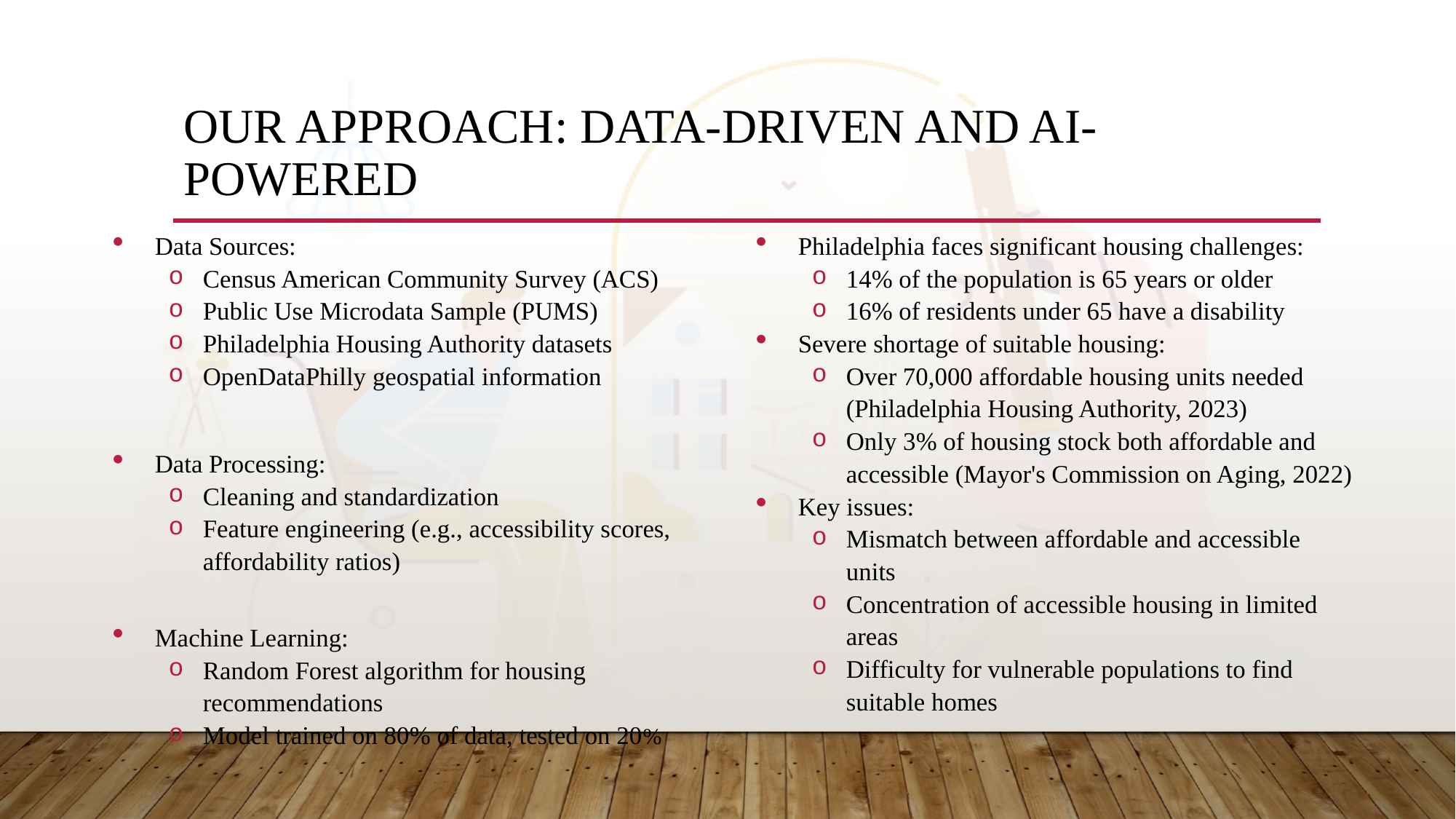

# Our Approach: Data-Driven and AI-Powered
Philadelphia faces significant housing challenges:
14% of the population is 65 years or older
16% of residents under 65 have a disability
Severe shortage of suitable housing:
Over 70,000 affordable housing units needed (Philadelphia Housing Authority, 2023)
Only 3% of housing stock both affordable and accessible (Mayor's Commission on Aging, 2022)
Key issues:
Mismatch between affordable and accessible units
Concentration of accessible housing in limited areas
Difficulty for vulnerable populations to find suitable homes

Data Sources:
Census American Community Survey (ACS)
Public Use Microdata Sample (PUMS)
Philadelphia Housing Authority datasets
OpenDataPhilly geospatial information

Data Processing:
Cleaning and standardization
Feature engineering (e.g., accessibility scores, affordability ratios)

Machine Learning:
Random Forest algorithm for housing recommendations
Model trained on 80% of data, tested on 20%